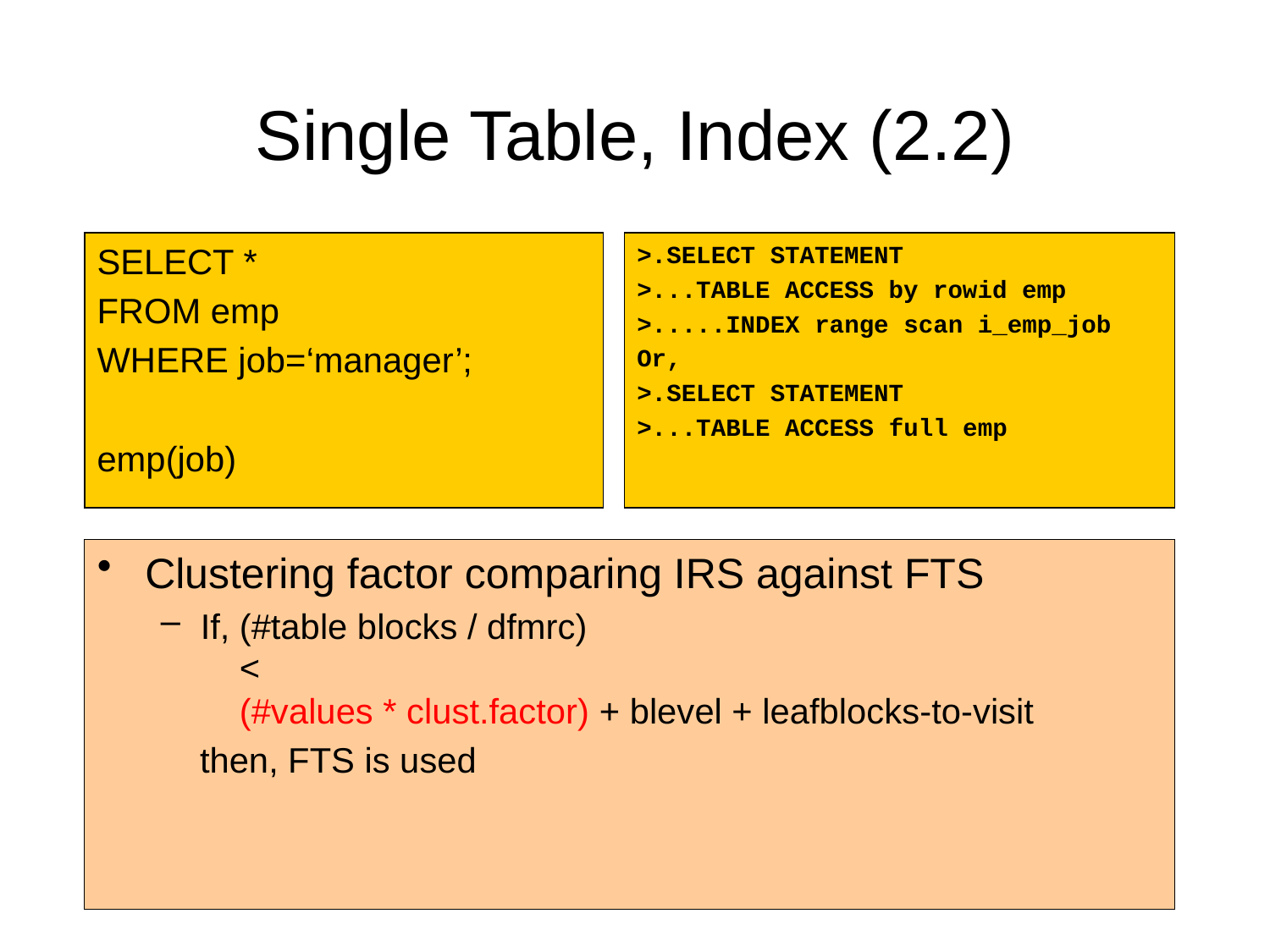

# Single Table, Index (2.2)
SELECT *
FROM emp
WHERE job=‘manager’;

emp(job)
>.SELECT STATEMENT
>...TABLE ACCESS by rowid emp
>.....INDEX range scan i_emp_job
Or,
>.SELECT STATEMENT
>...TABLE ACCESS full emp
Clustering factor comparing IRS against FTS
If, (#table blocks / dfmrc)
    <
    (#values * clust.factor) + blevel + leafblocks-to-visit
    then, FTS is used